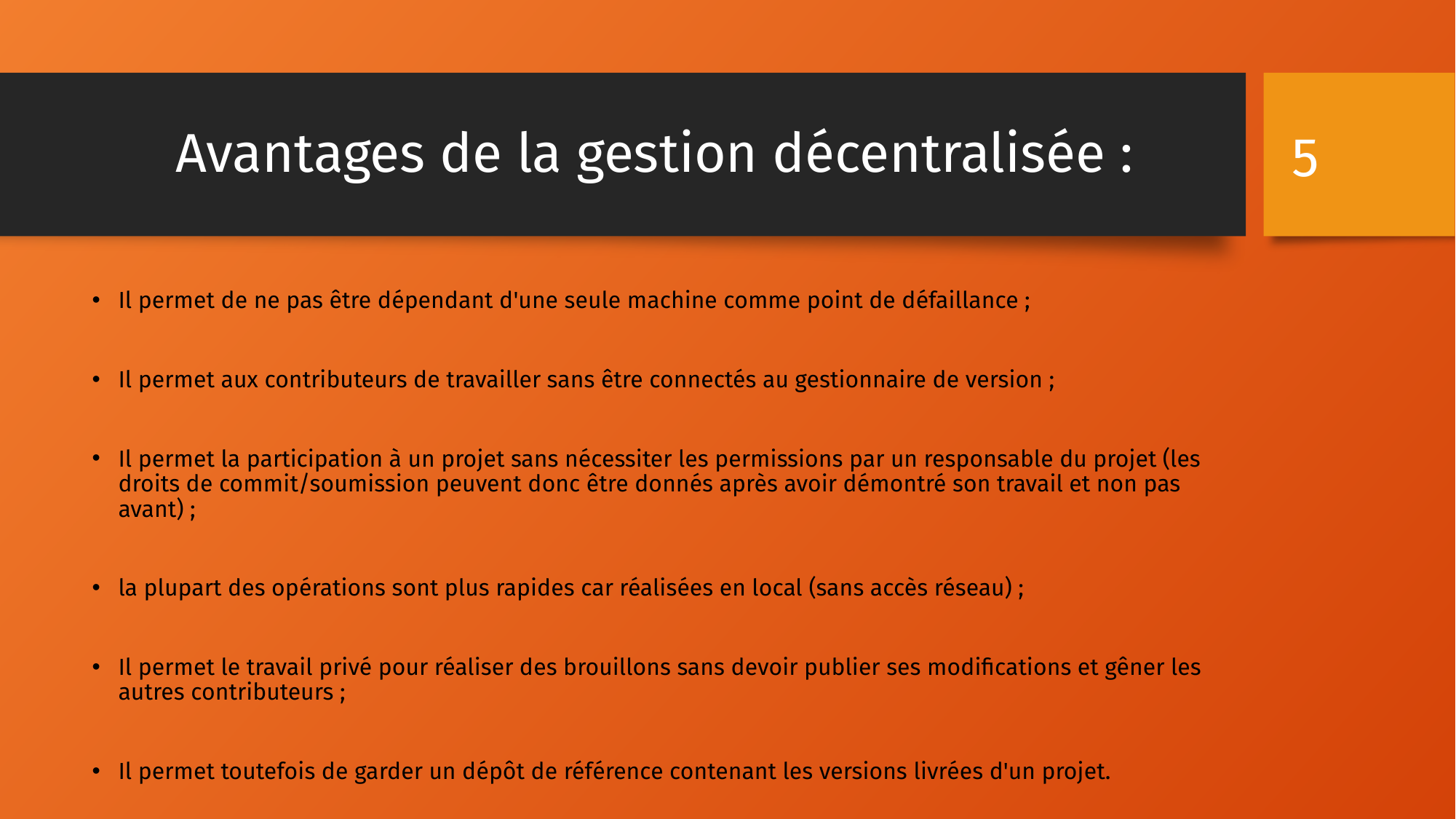

5
# Avantages de la gestion décentralisée :

Il permet de ne pas être dépendant d'une seule machine comme point de défaillance ;

Il permet aux contributeurs de travailler sans être connectés au gestionnaire de version ;

Il permet la participation à un projet sans nécessiter les permissions par un responsable du projet (les droits de commit/soumission peuvent donc être donnés après avoir démontré son travail et non pas avant) ;

la plupart des opérations sont plus rapides car réalisées en local (sans accès réseau) ;

Il permet le travail privé pour réaliser des brouillons sans devoir publier ses modifications et gêner les autres contributeurs ;

Il permet toutefois de garder un dépôt de référence contenant les versions livrées d'un projet.